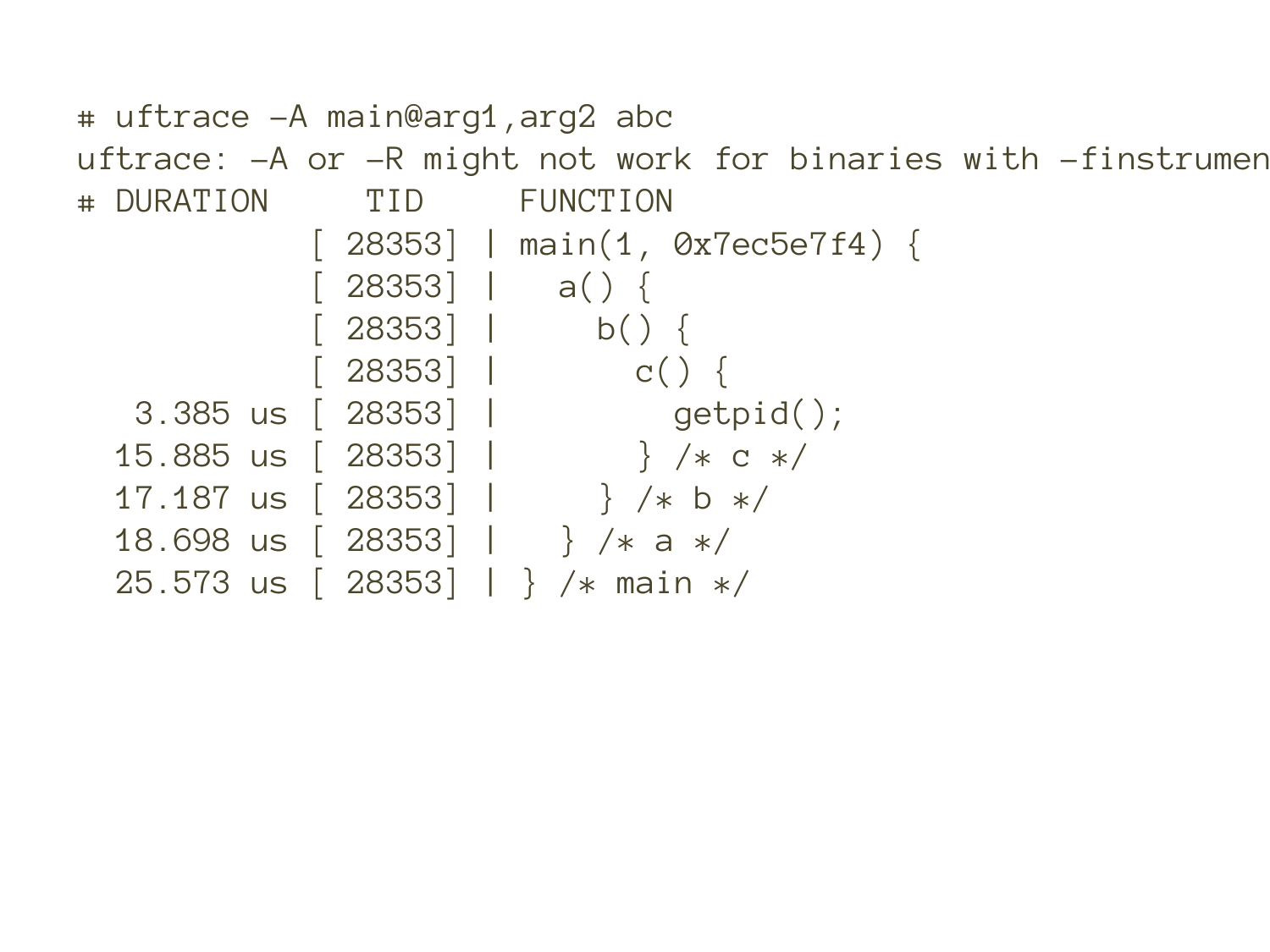

# uftrace -A main@arg1,arg2 abc
uftrace: -A or -R might not work for binaries with -finstrument-functions
# DURATION     TID     FUNCTION
            [ 28353] | main(1, 0x7ec5e7f4) {
            [ 28353] |   a() {
            [ 28353] |     b() {
            [ 28353] |       c() {
   3.385 us [ 28353] |         getpid();
  15.885 us [ 28353] |       } /* c */
  17.187 us [ 28353] |     } /* b */
  18.698 us [ 28353] |   } /* a */
  25.573 us [ 28353] | } /* main */